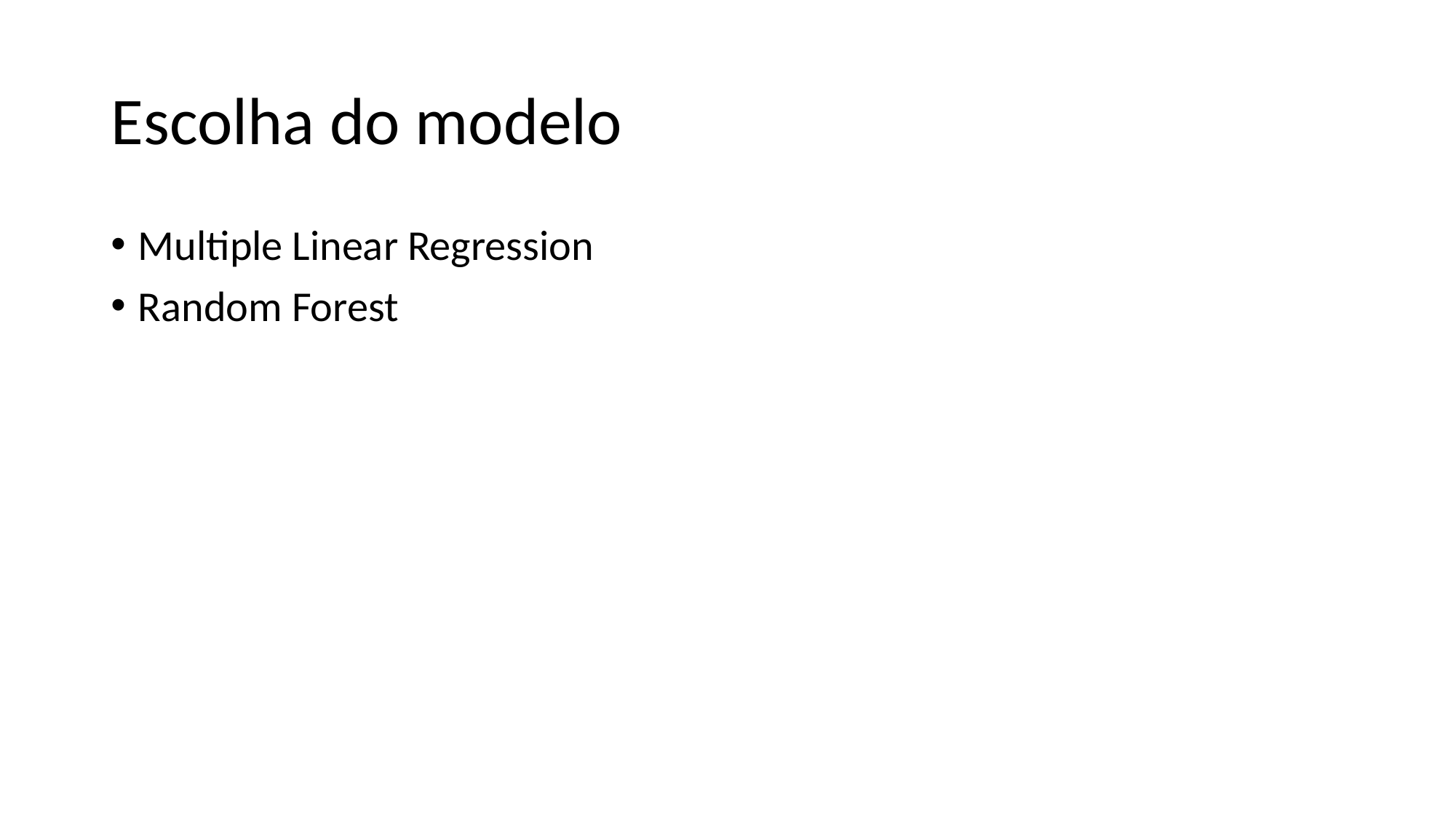

# Escolha do modelo
Multiple Linear Regression
Random Forest